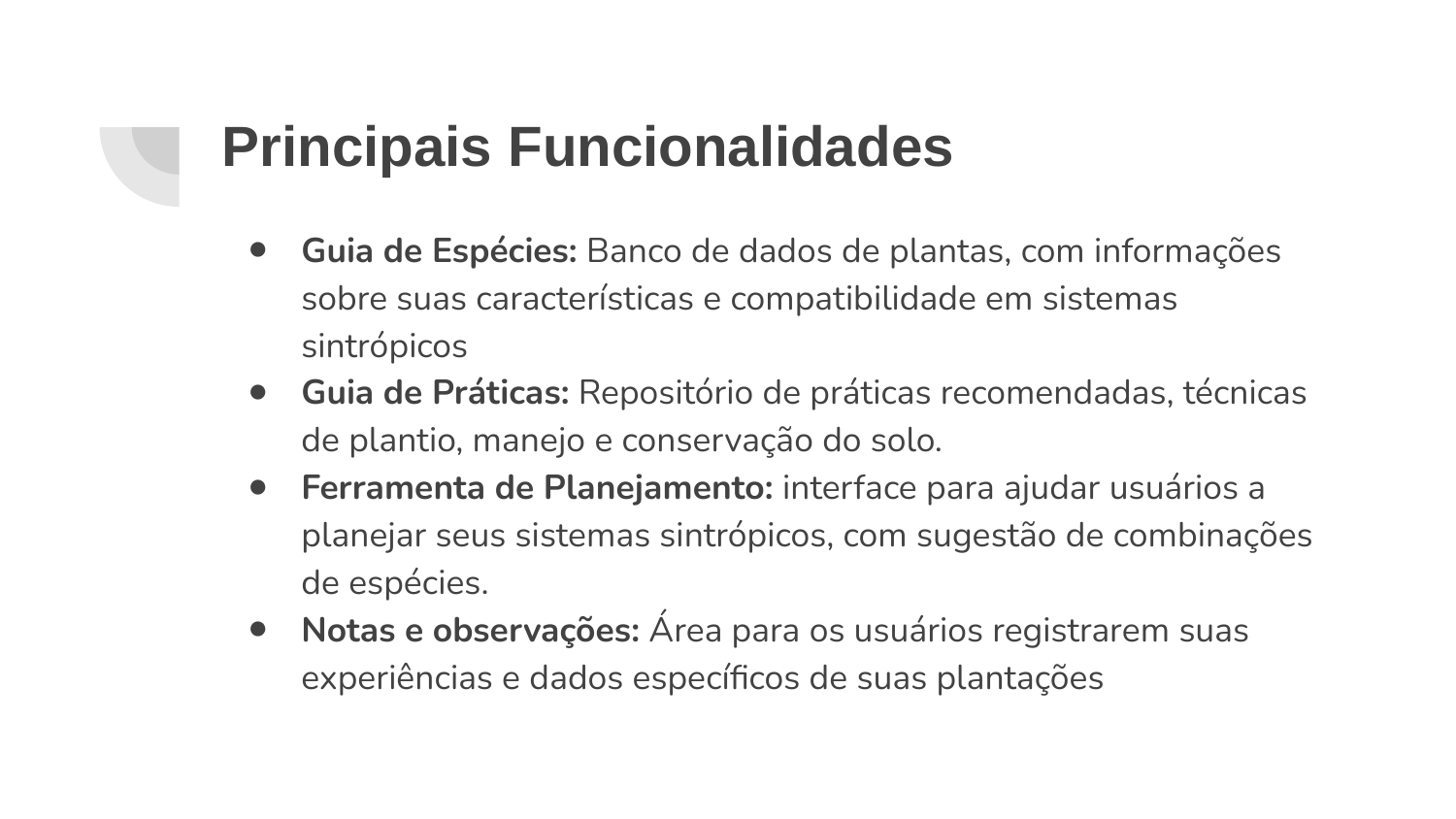

# Principais Funcionalidades
Guia de Espécies: Banco de dados de plantas, com informações sobre suas características e compatibilidade em sistemas sintrópicos
Guia de Práticas: Repositório de práticas recomendadas, técnicas de plantio, manejo e conservação do solo.
Ferramenta de Planejamento: interface para ajudar usuários a planejar seus sistemas sintrópicos, com sugestão de combinações de espécies.
Notas e observações: Área para os usuários registrarem suas experiências e dados específicos de suas plantações